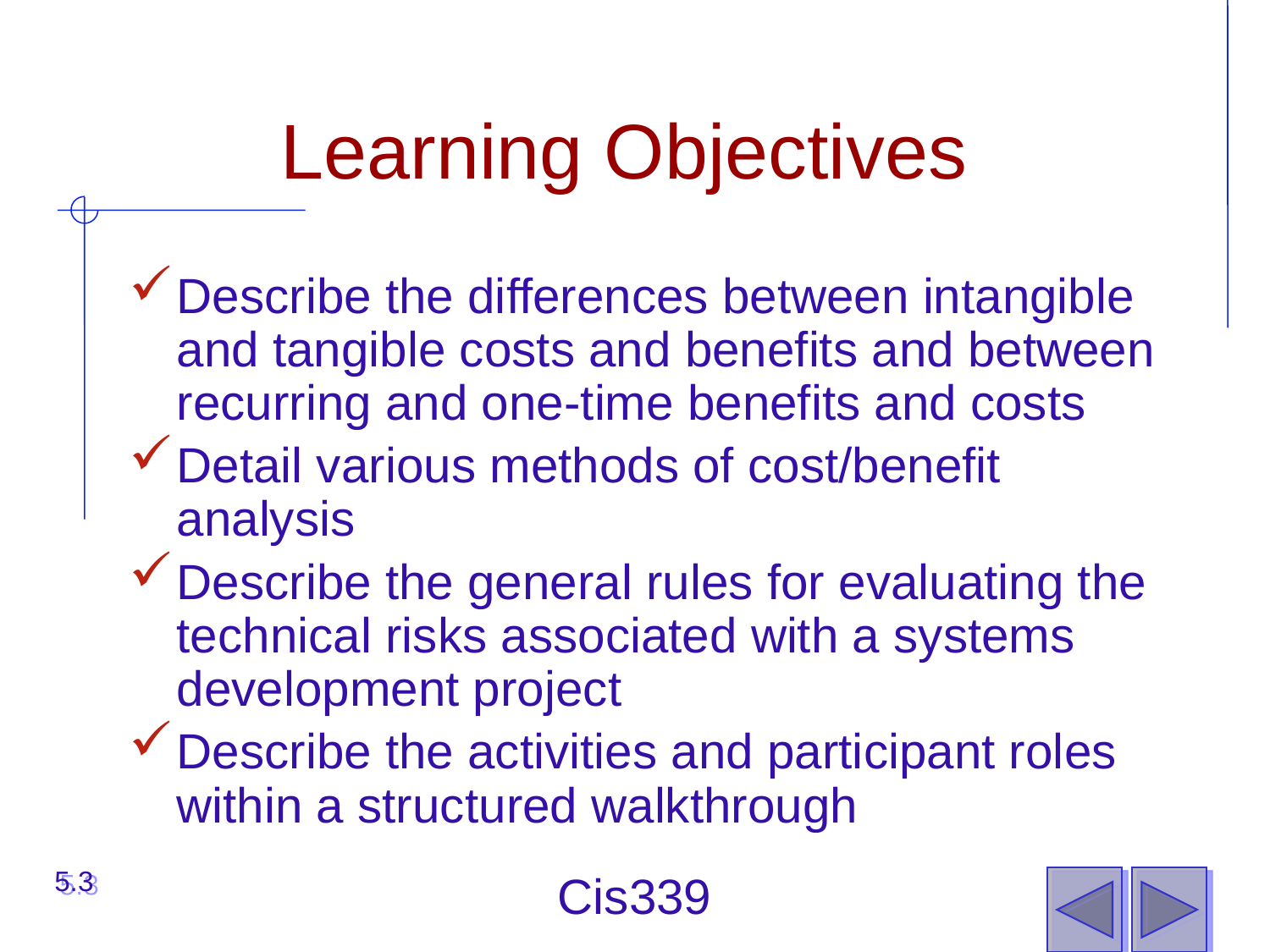

# Learning Objectives
Describe the differences between intangible and tangible costs and benefits and between recurring and one-time benefits and costs
Detail various methods of cost/benefit analysis
Describe the general rules for evaluating the technical risks associated with a systems development project
Describe the activities and participant roles within a structured walkthrough
5.3
Cis339